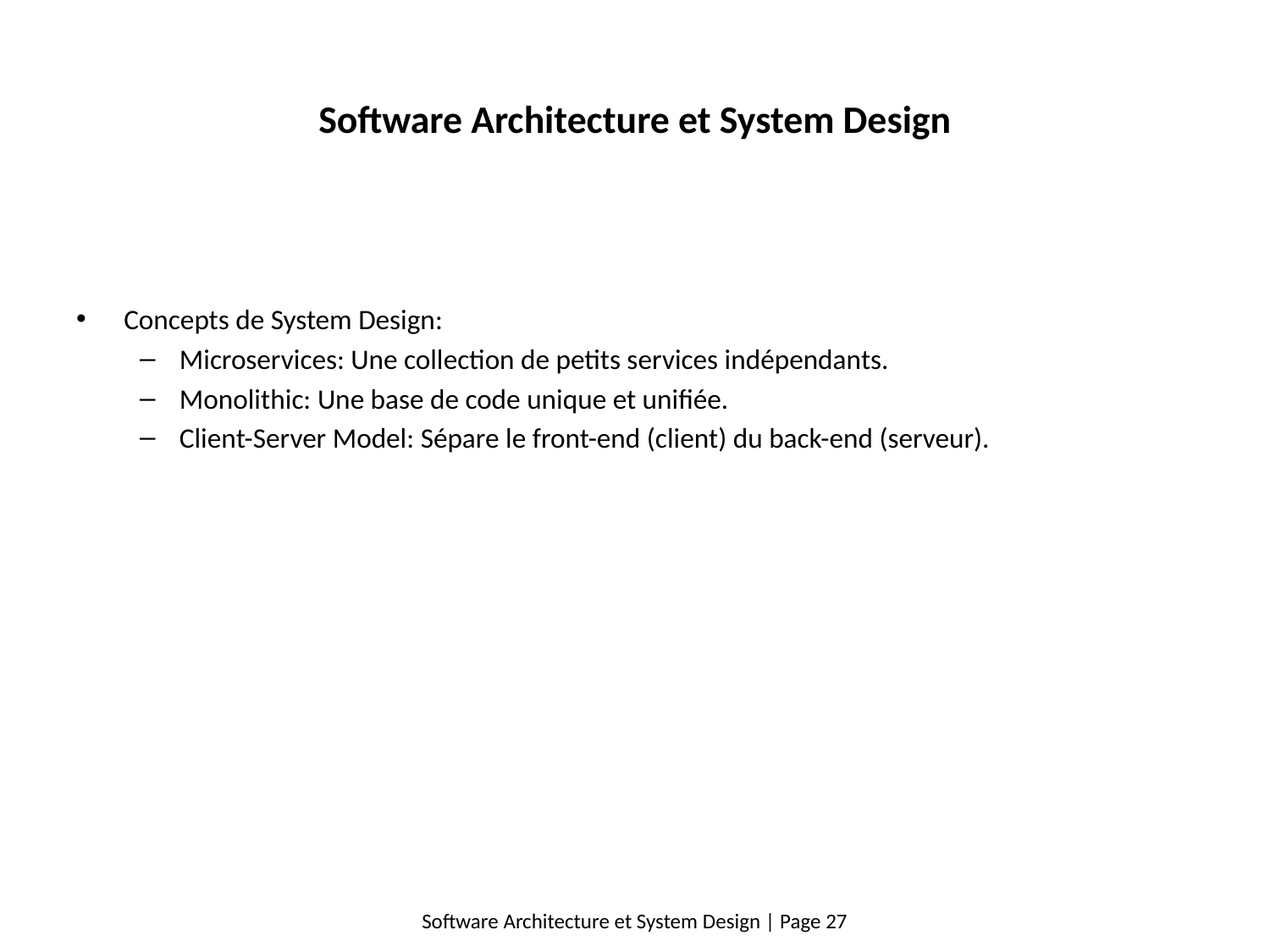

# Software Architecture et System Design

Concepts de System Design:
Microservices: Une collection de petits services indépendants.
Monolithic: Une base de code unique et unifiée.
Client-Server Model: Sépare le front-end (client) du back-end (serveur).

Software Architecture et System Design | Page 27